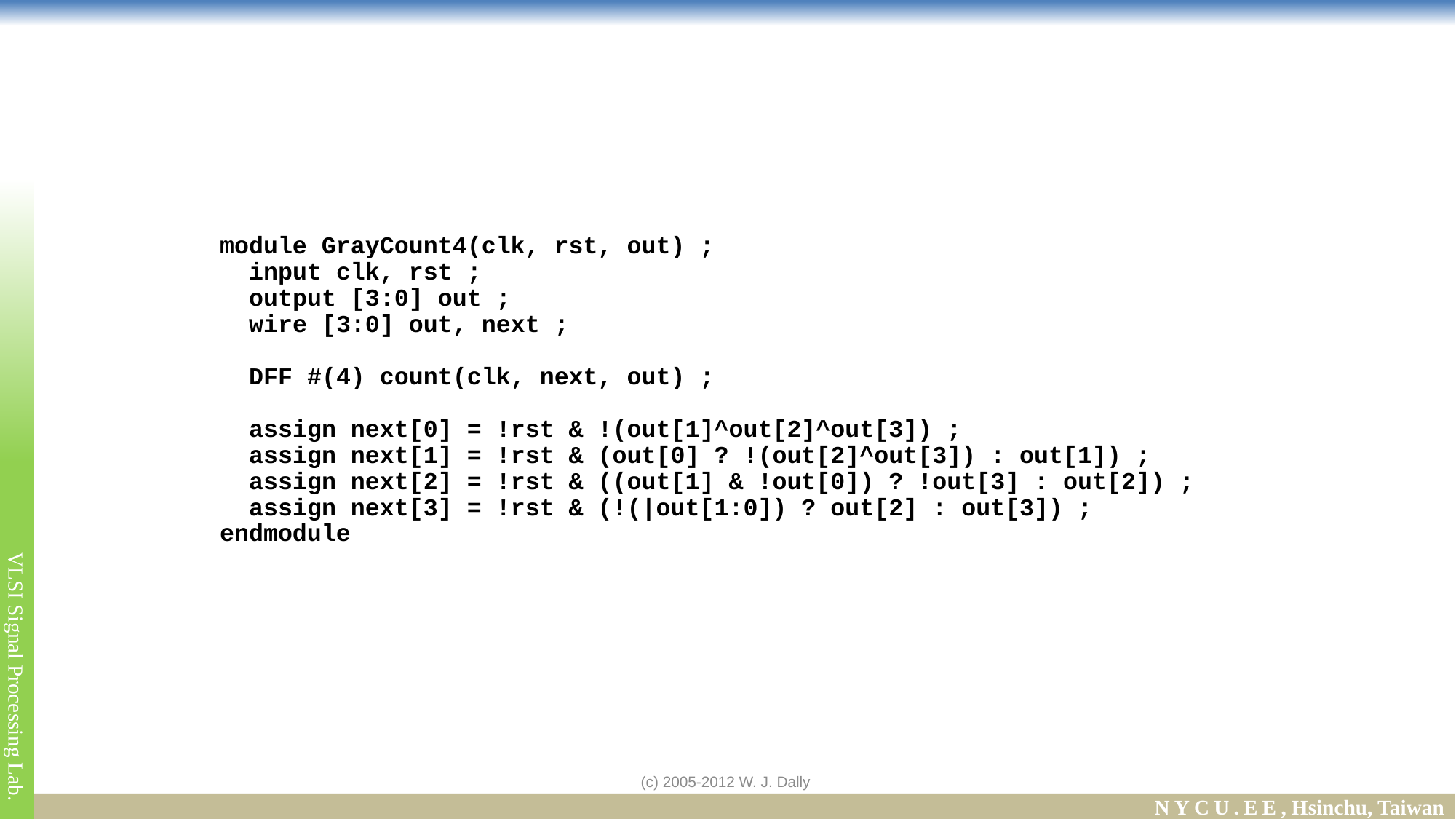

module GrayCount4(clk, rst, out) ;
  input clk, rst ;
  output [3:0] out ;
  wire [3:0] out, next ;

  DFF #(4) count(clk, next, out) ;

  assign next[0] = !rst & !(out[1]^out[2]^out[3]) ;
  assign next[1] = !rst & (out[0] ? !(out[2]^out[3]) : out[1]) ;
  assign next[2] = !rst & ((out[1] & !out[0]) ? !out[3] : out[2]) ;
  assign next[3] = !rst & (!(|out[1:0]) ? out[2] : out[3]) ;
endmodule
(c) 2005-2012 W. J. Dally